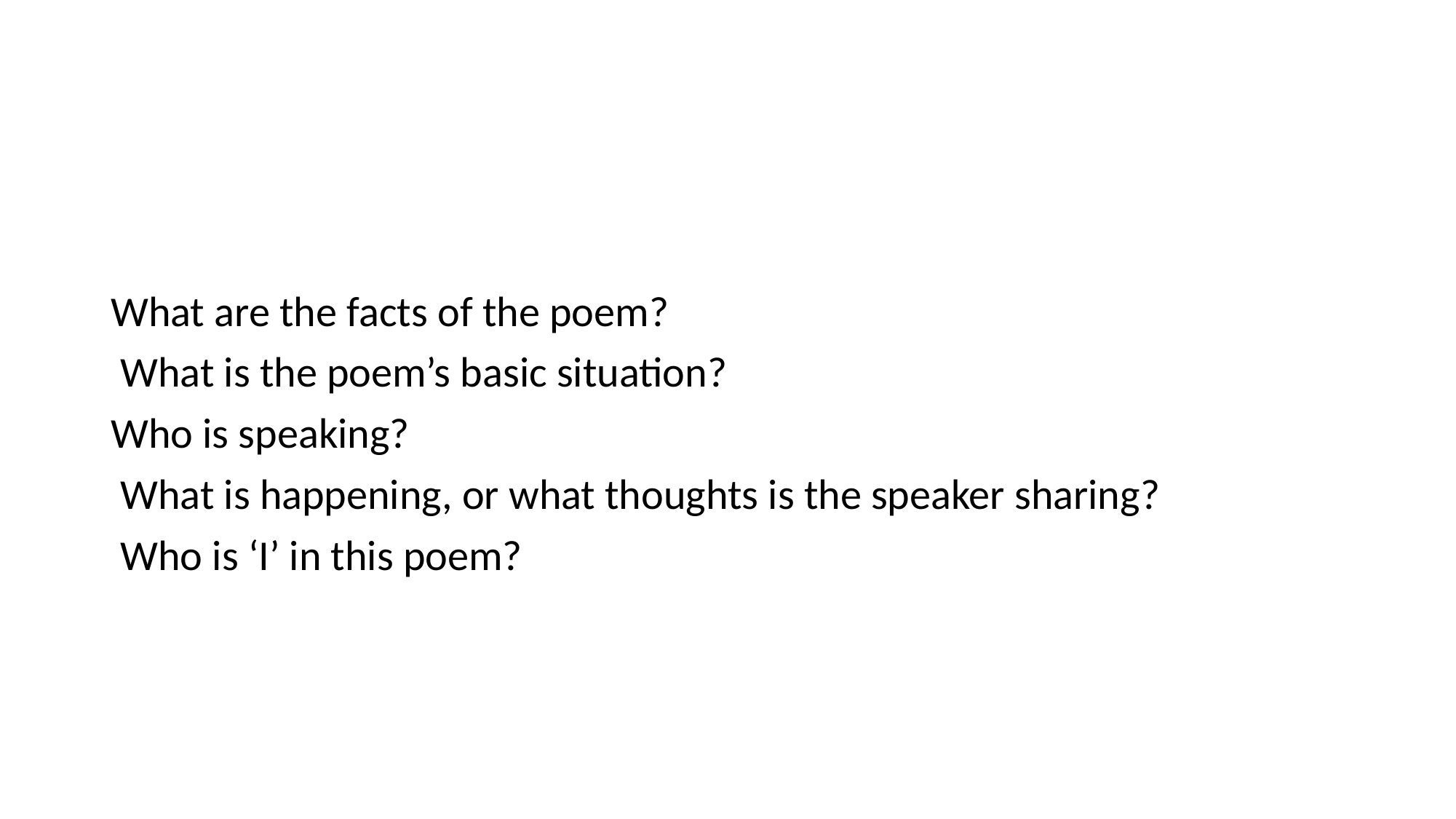

#

What are the facts of the poem?
 What is the poem’s basic situation?
Who is speaking?
 What is happening, or what thoughts is the speaker sharing?
 Who is ‘I’ in this poem?